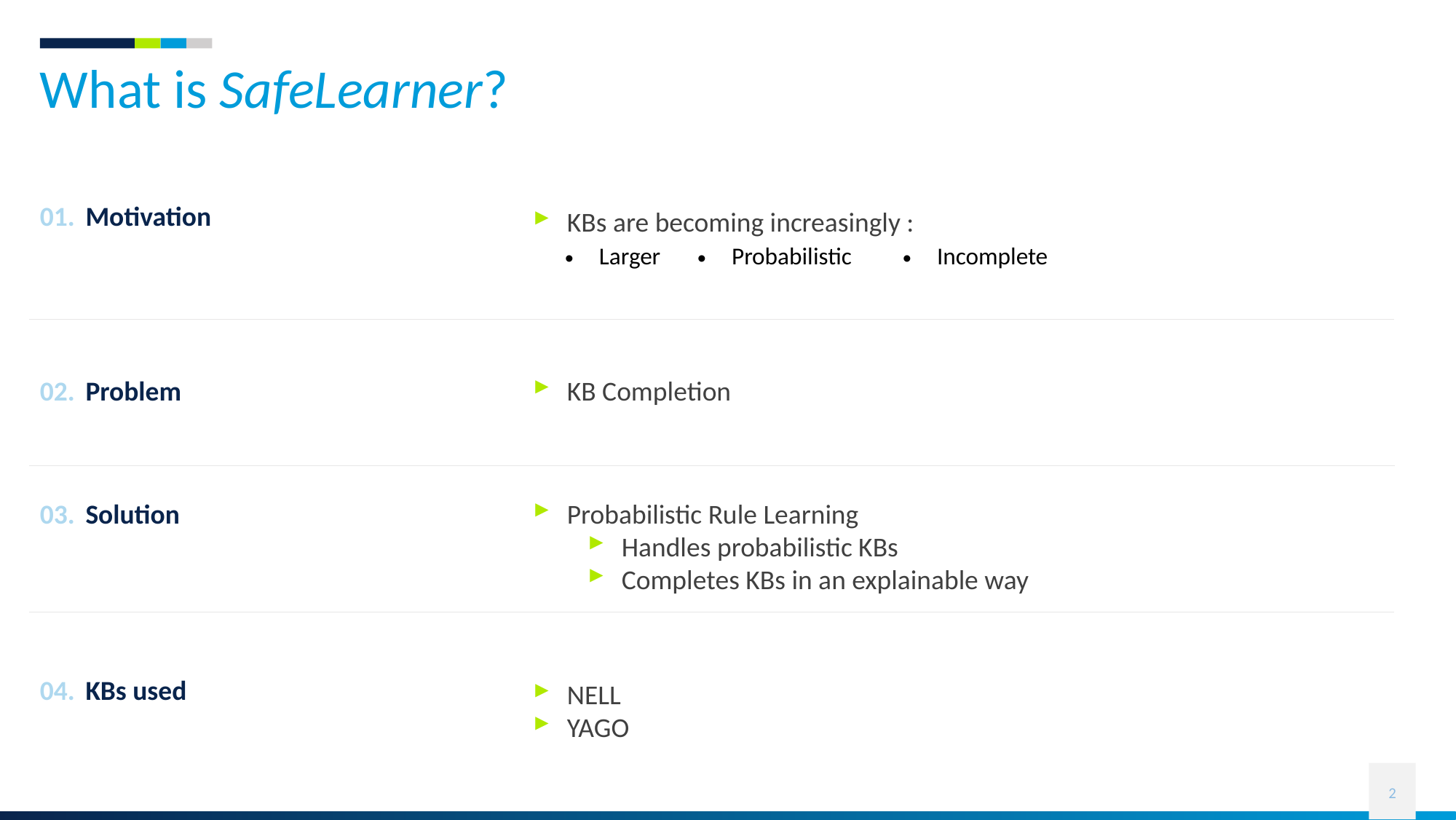

# What is SafeLearner?
01.
Motivation
KBs are becoming increasingly :

| Larger | Probabilistic | Incomplete |
| --- | --- | --- |
02.
Problem
KB Completion
03.
Solution
Probabilistic Rule Learning
Handles probabilistic KBs
Completes KBs in an explainable way
04.
KBs used
NELL
YAGO
2